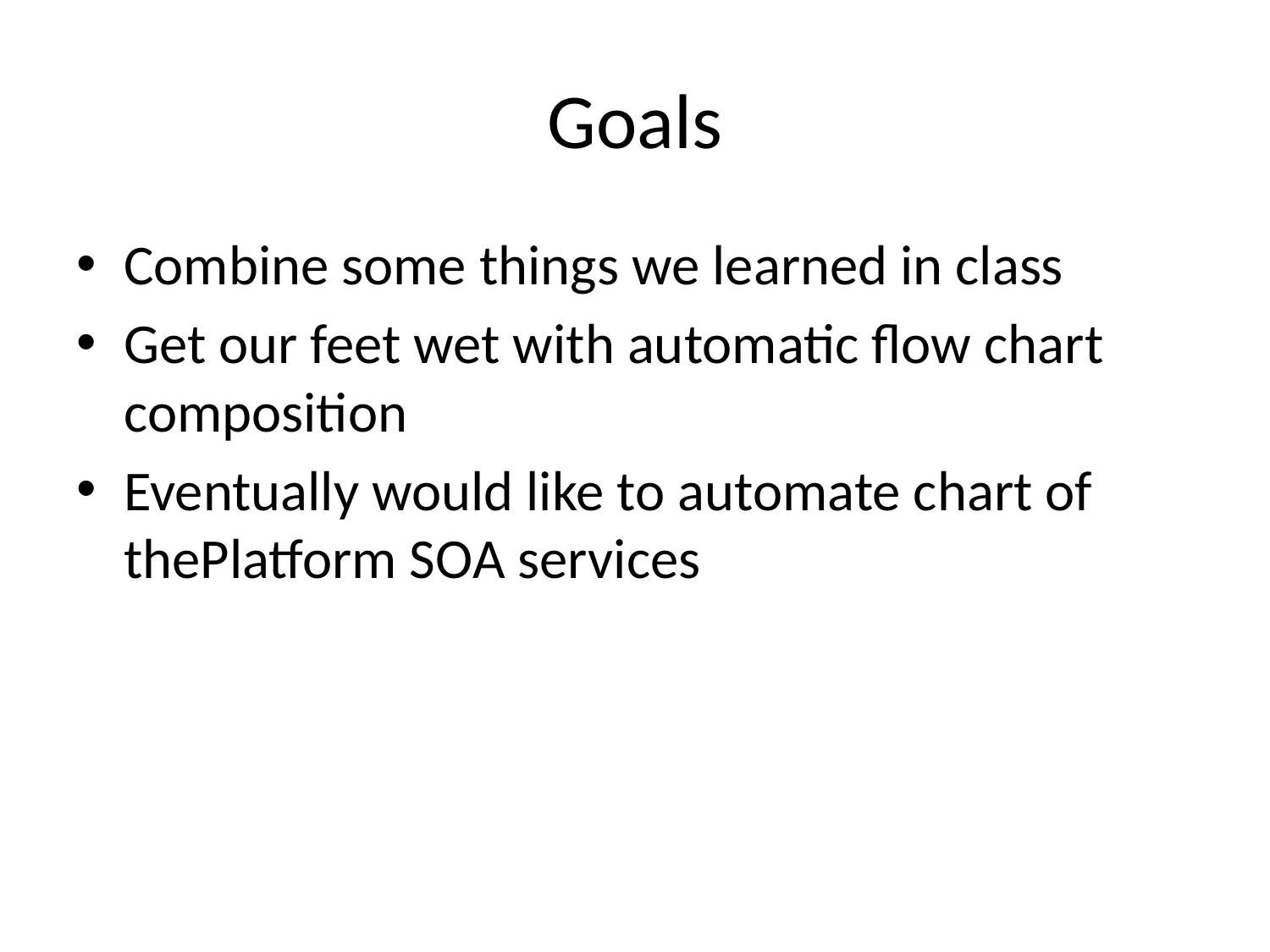

# Goals
Combine some things we learned in class
Get our feet wet with automatic flow chart composition
Eventually would like to automate chart of thePlatform SOA services